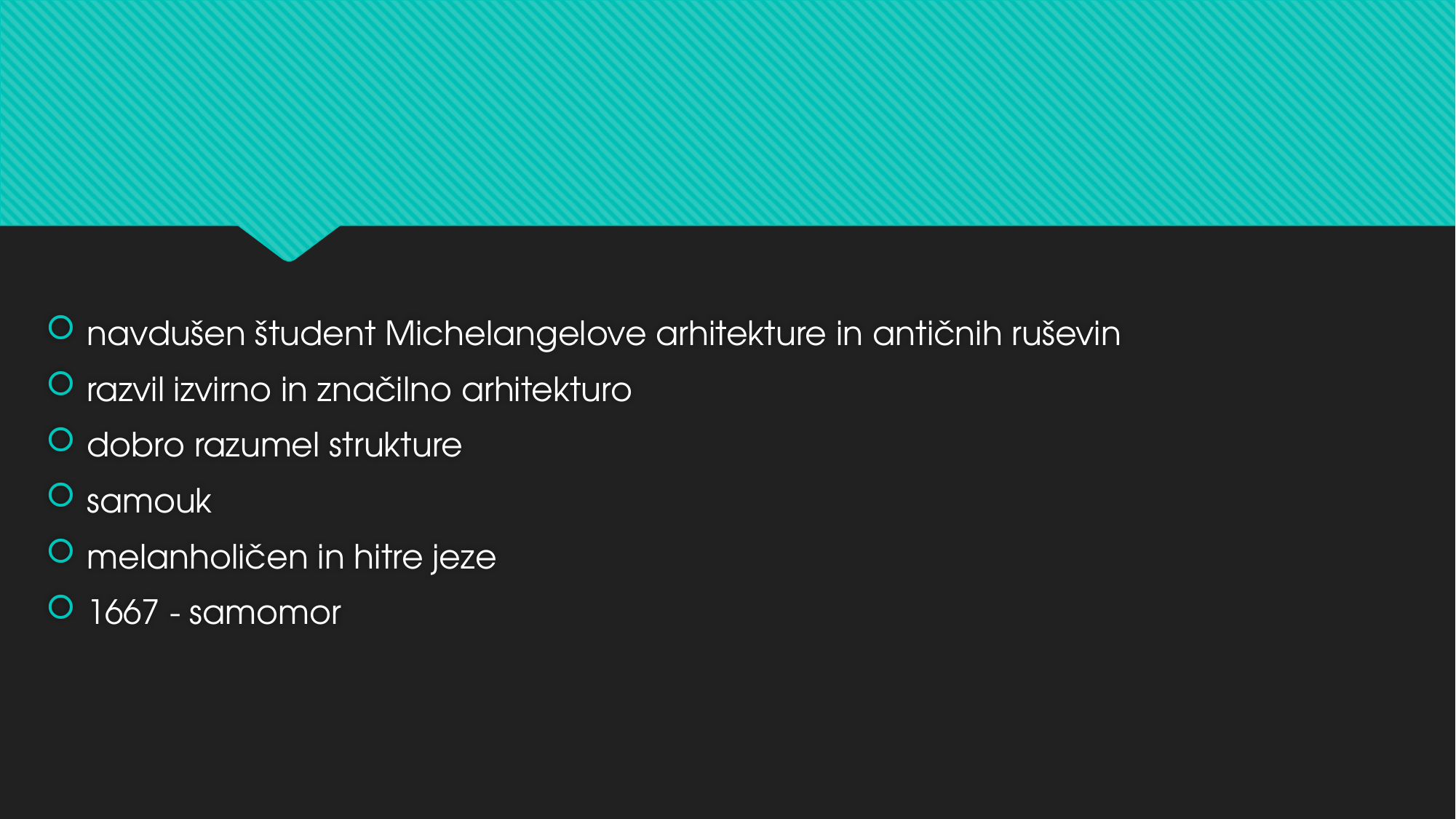

#
navdušen študent Michelangelove arhitekture in antičnih ruševin
razvil izvirno in značilno arhitekturo
dobro razumel strukture
samouk
melanholičen in hitre jeze
1667 - samomor